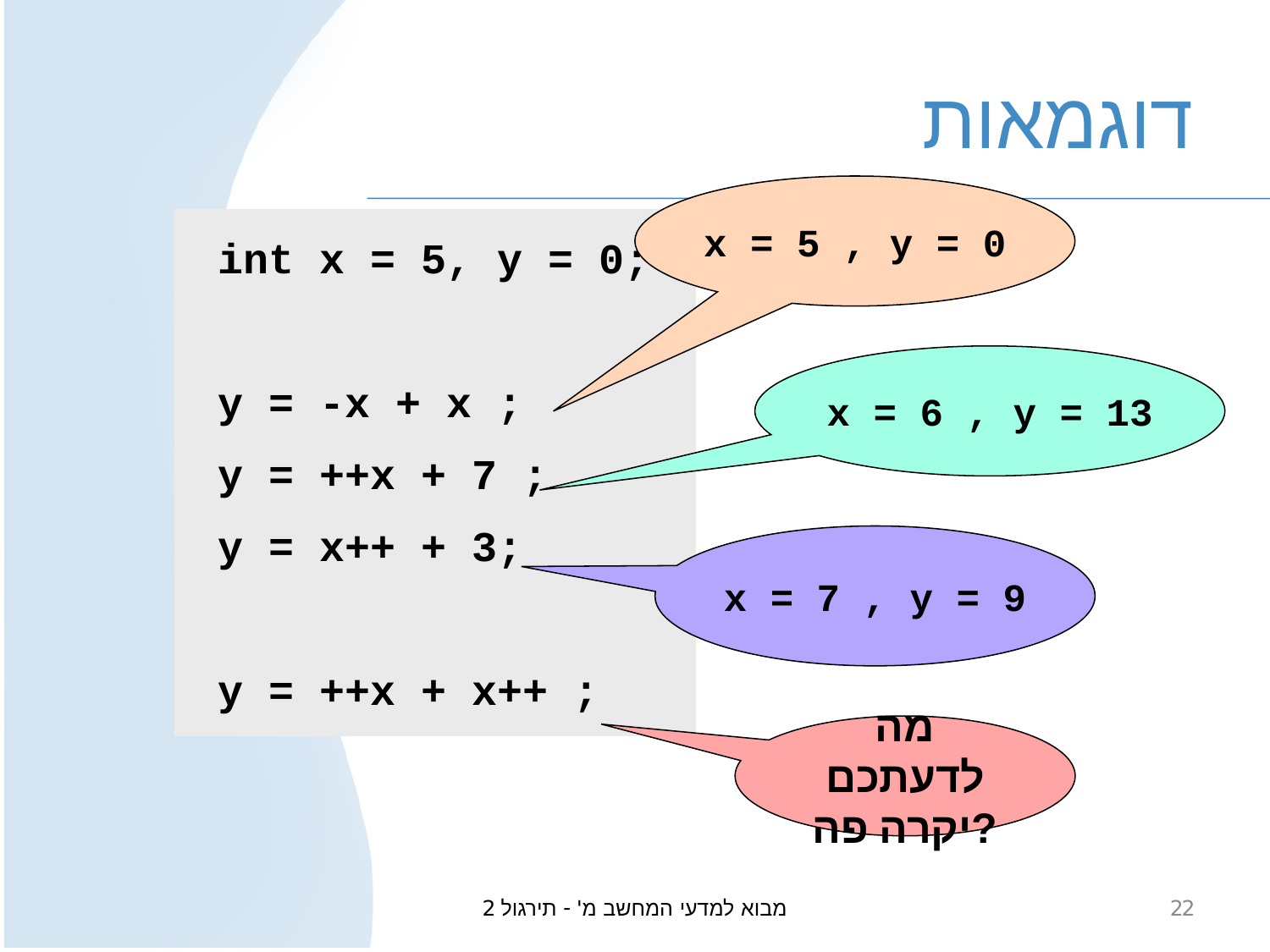

# דוגמאות
x = 5 , y = 0
int x = 5, y = 0;

y = -x + x ;
y = ++x + 7 ;
y = x++ + 3;

y = ++x + x++ ;
x = 6 , y = 13
x = 7 , y = 9
מה לדעתכם יקרה פה?
מבוא למדעי המחשב מ' - תירגול 2
22